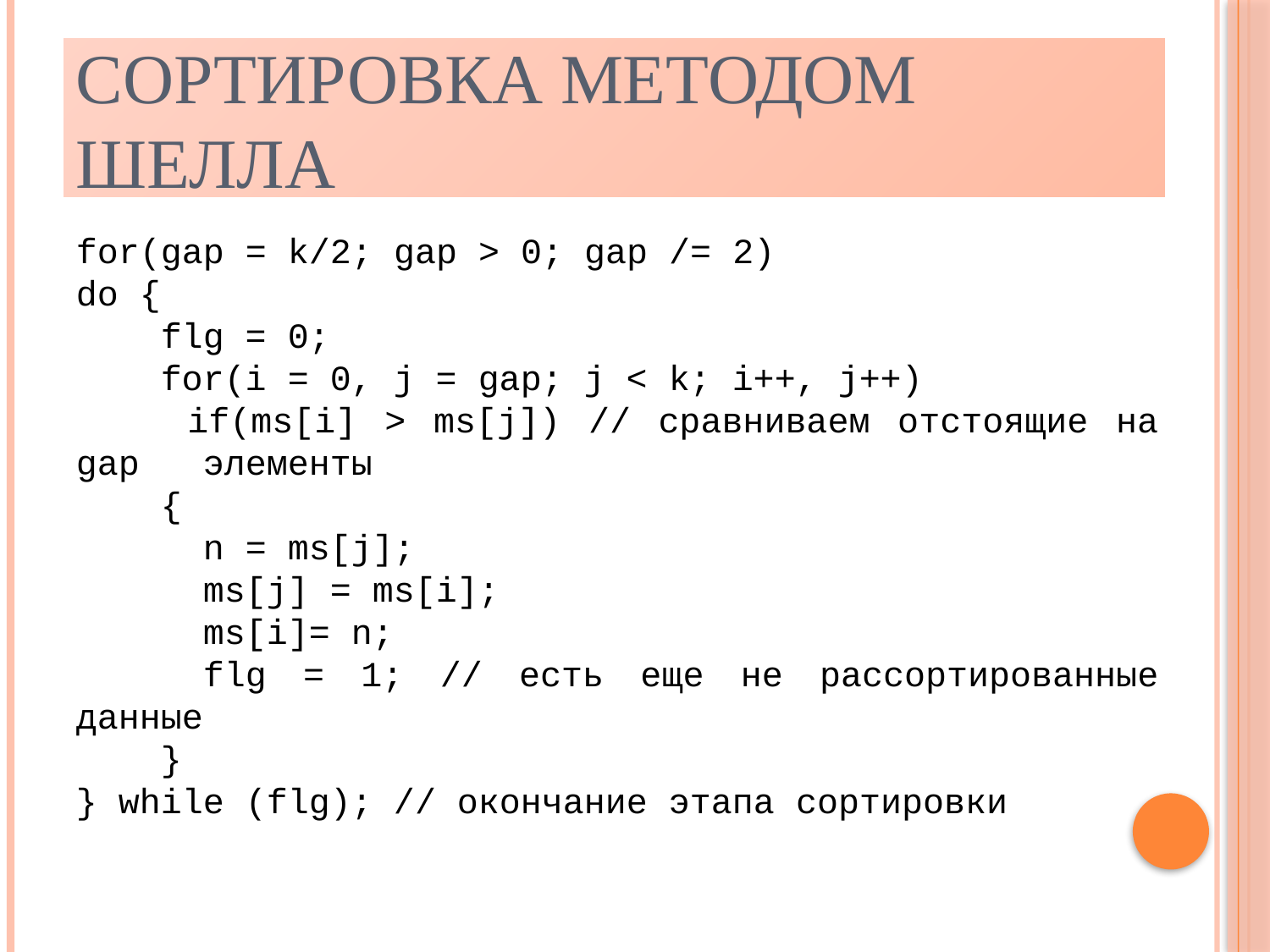

# Сортировка методом Шелла
for(gap = k/2; gap > 0; gap /= 2)
do {
    flg = 0;
    for(i = 0, j = gap; j < k; i++, j++)
    if(ms[i] > ms[j]) // сравниваем отстоящие на gap 	элементы
    {
	n = ms[j];
	ms[j] = ms[i];
	ms[i]= n;
	flg = 1; // есть еще не рассортированные данные
    }
} while (flg); // окончание этапа сортировки